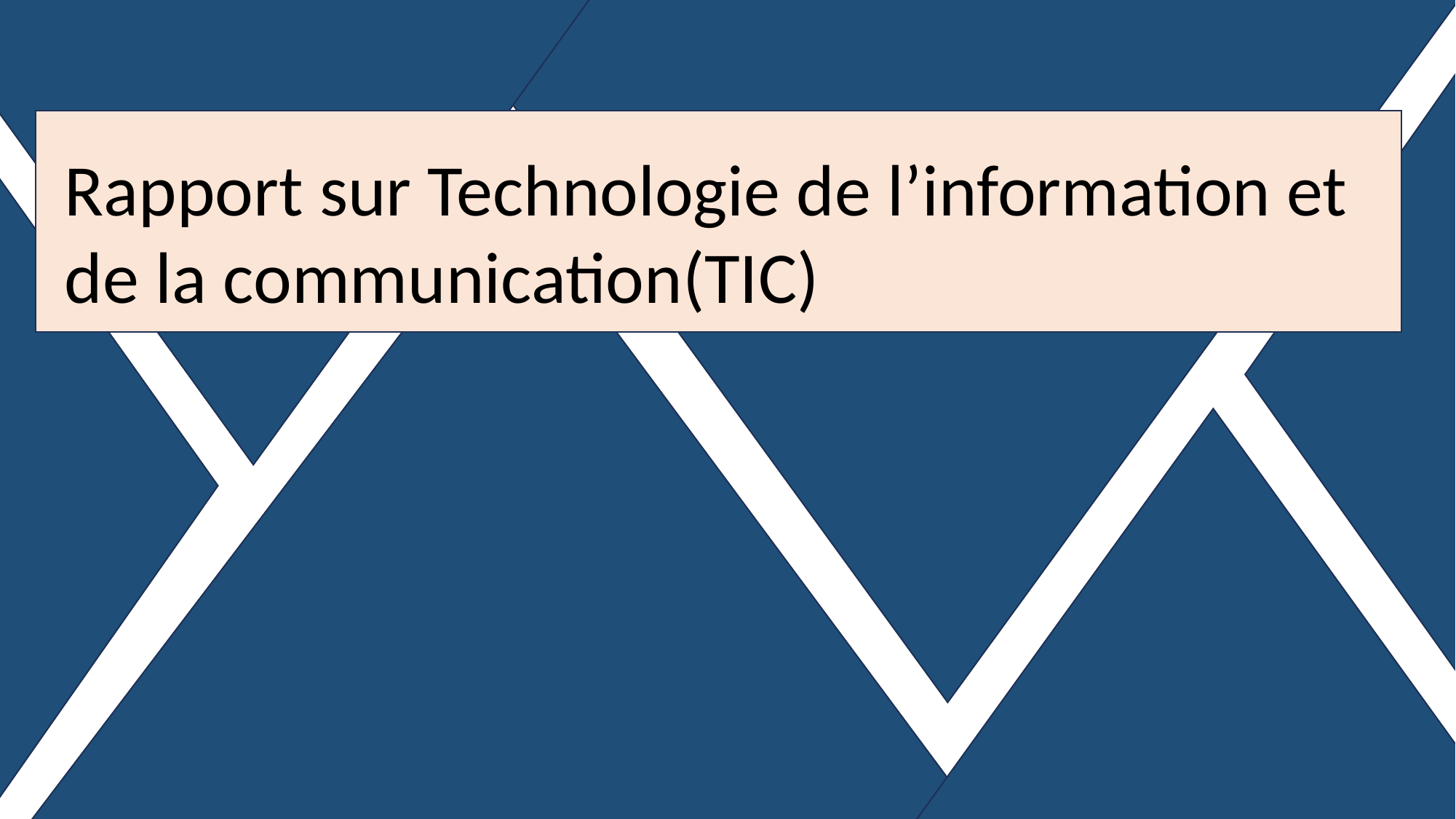

Rapport sur Technologie de l’information et de la communication(TIC)